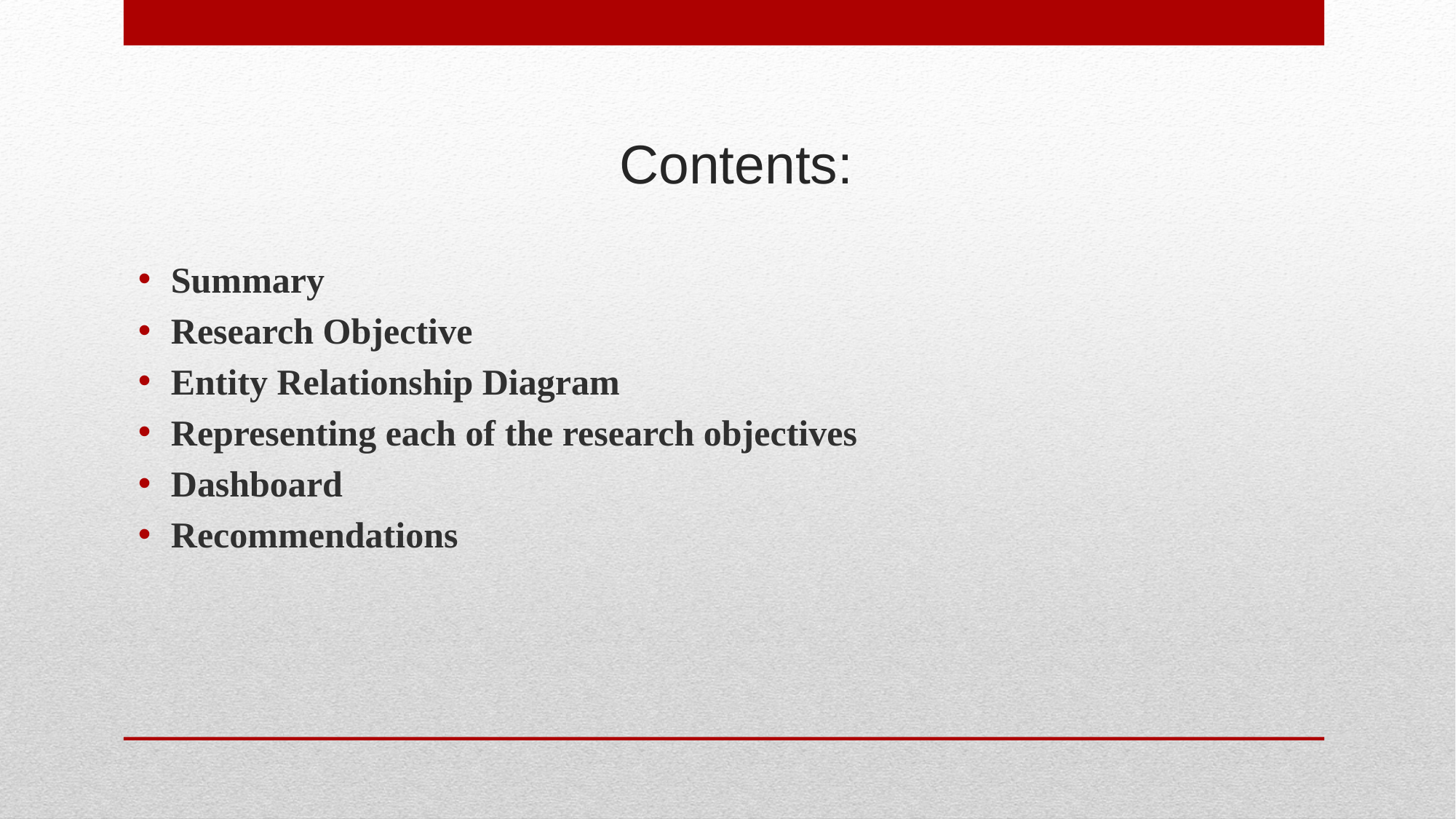

# Contents:
Summary
Research Objective
Entity Relationship Diagram
Representing each of the research objectives
Dashboard
Recommendations